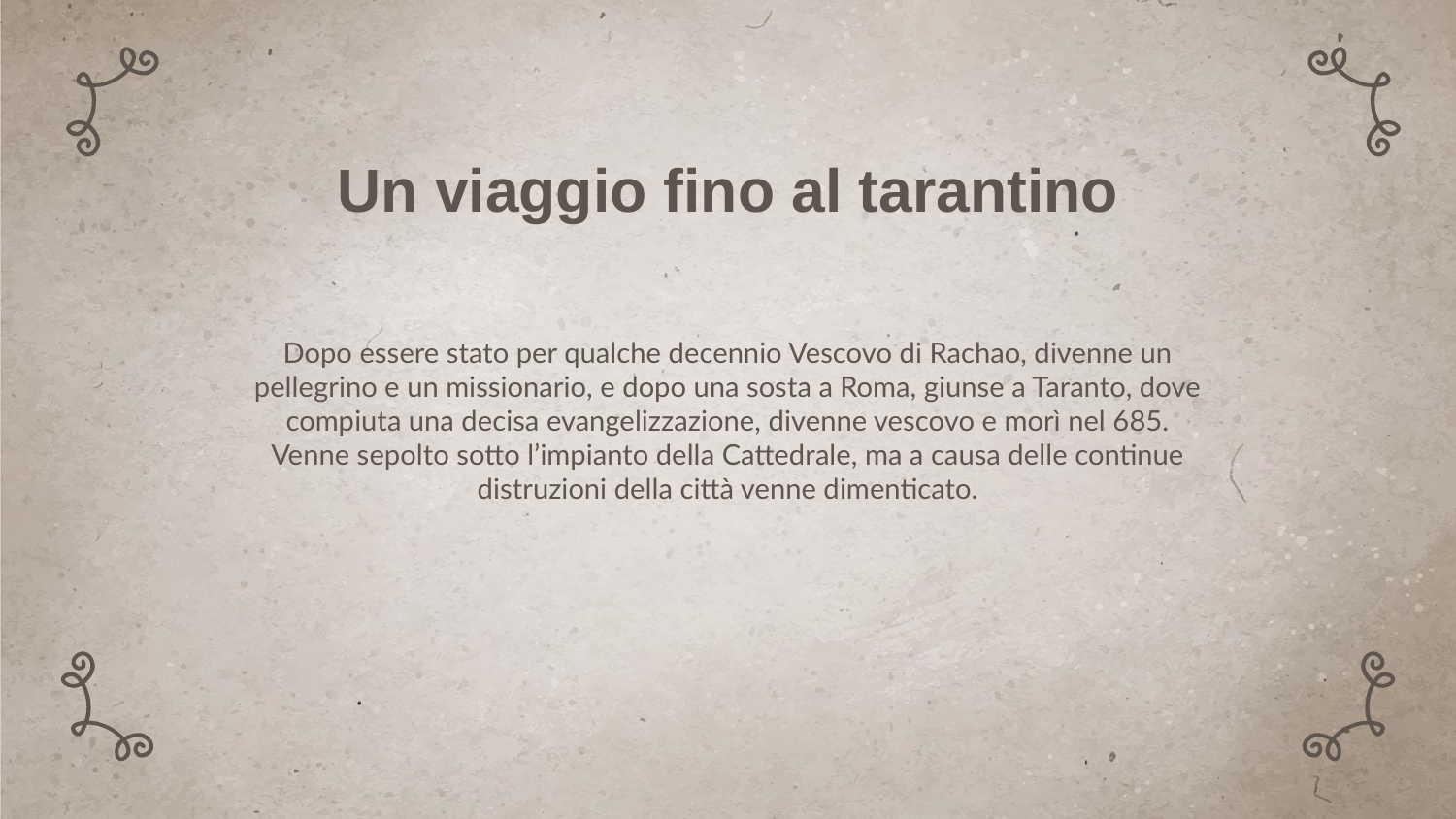

# Un viaggio fino al tarantino
Dopo essere stato per qualche decennio Vescovo di Rachao, divenne un pellegrino e un missionario, e dopo una sosta a Roma, giunse a Taranto, dove compiuta una decisa evangelizzazione, divenne vescovo e morì nel 685.
Venne sepolto sotto l’impianto della Cattedrale, ma a causa delle continue distruzioni della città venne dimenticato.